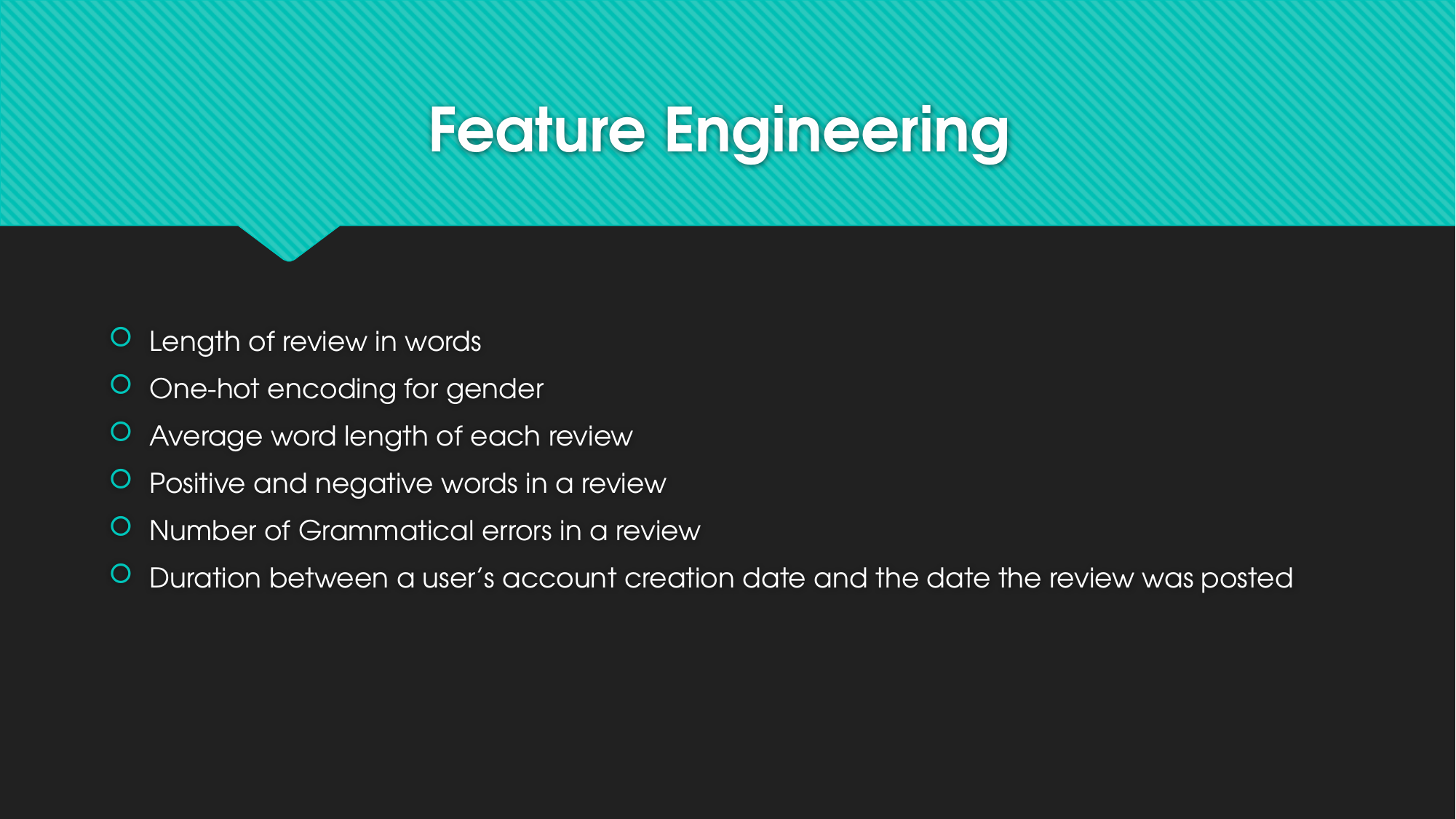

# Feature Engineering
Length of review in words
One-hot encoding for gender
Average word length of each review
Positive and negative words in a review
Number of Grammatical errors in a review
Duration between a user’s account creation date and the date the review was posted